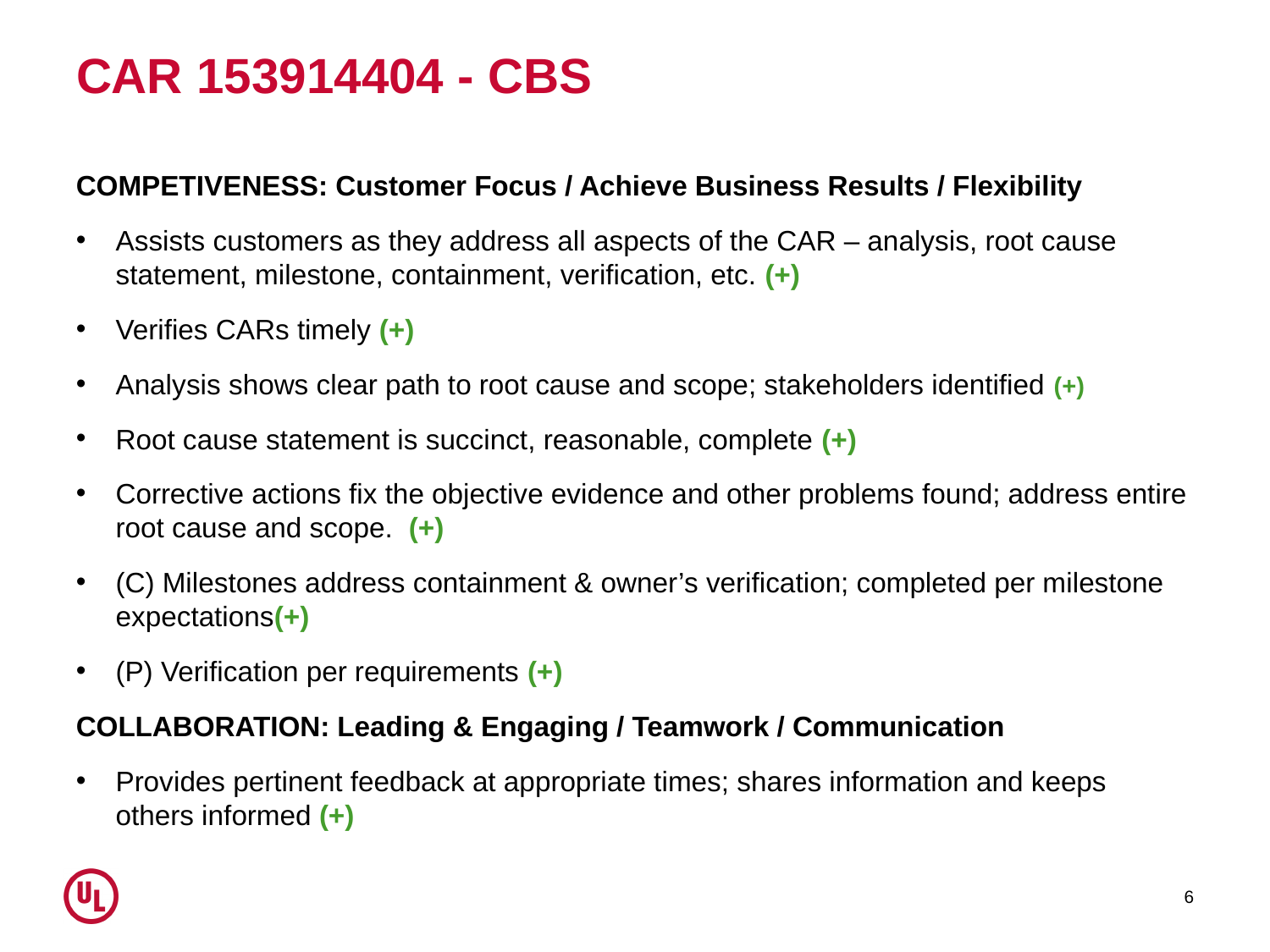

# CAR 153914404 - CBS
COMPETIVENESS: Customer Focus / Achieve Business Results / Flexibility
Assists customers as they address all aspects of the CAR – analysis, root cause statement, milestone, containment, verification, etc. (+)
Verifies CARs timely (+)
Analysis shows clear path to root cause and scope; stakeholders identified (+)
Root cause statement is succinct, reasonable, complete (+)
Corrective actions fix the objective evidence and other problems found; address entire root cause and scope.  (+)
(C) Milestones address containment & owner’s verification; completed per milestone expectations(+)
(P) Verification per requirements (+)
COLLABORATION: Leading & Engaging / Teamwork / Communication
Provides pertinent feedback at appropriate times; shares information and keeps others informed (+)

6